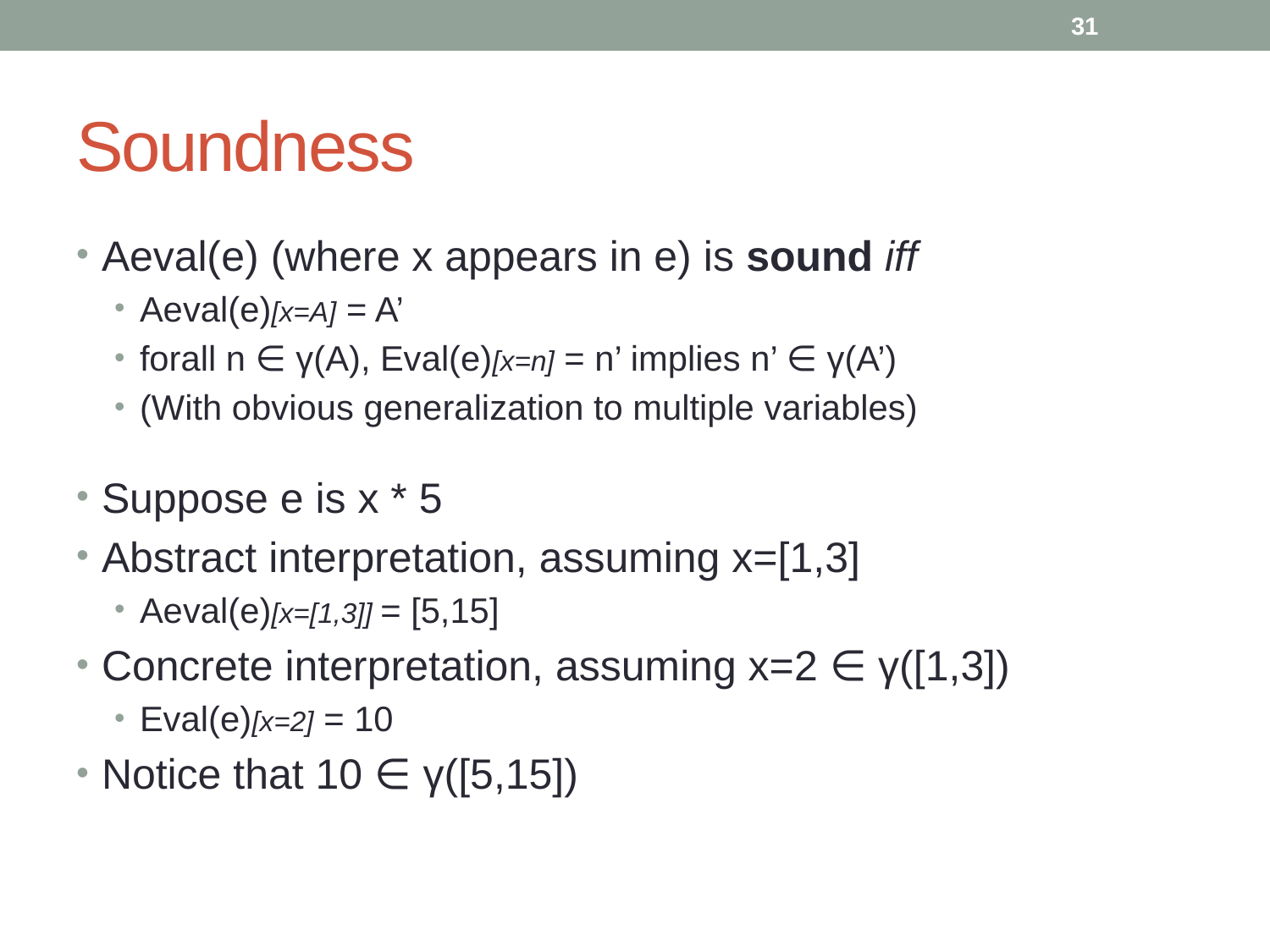

31
# Soundness
Aeval(e) (where x appears in e) is sound iff
Aeval(e)[x=A] = A’
forall n ∈ γ(A), Eval(e)[x=n] = n’ implies n’ ∈ γ(A’)
(With obvious generalization to multiple variables)

Suppose e is x * 5
Abstract interpretation, assuming x=[1,3]
Aeval(e)[x=[1,3]] = [5,15]
Concrete interpretation, assuming x=2 ∈ γ([1,3])
Eval(e)[x=2] = 10
Notice that 10 ∈ γ([5,15])